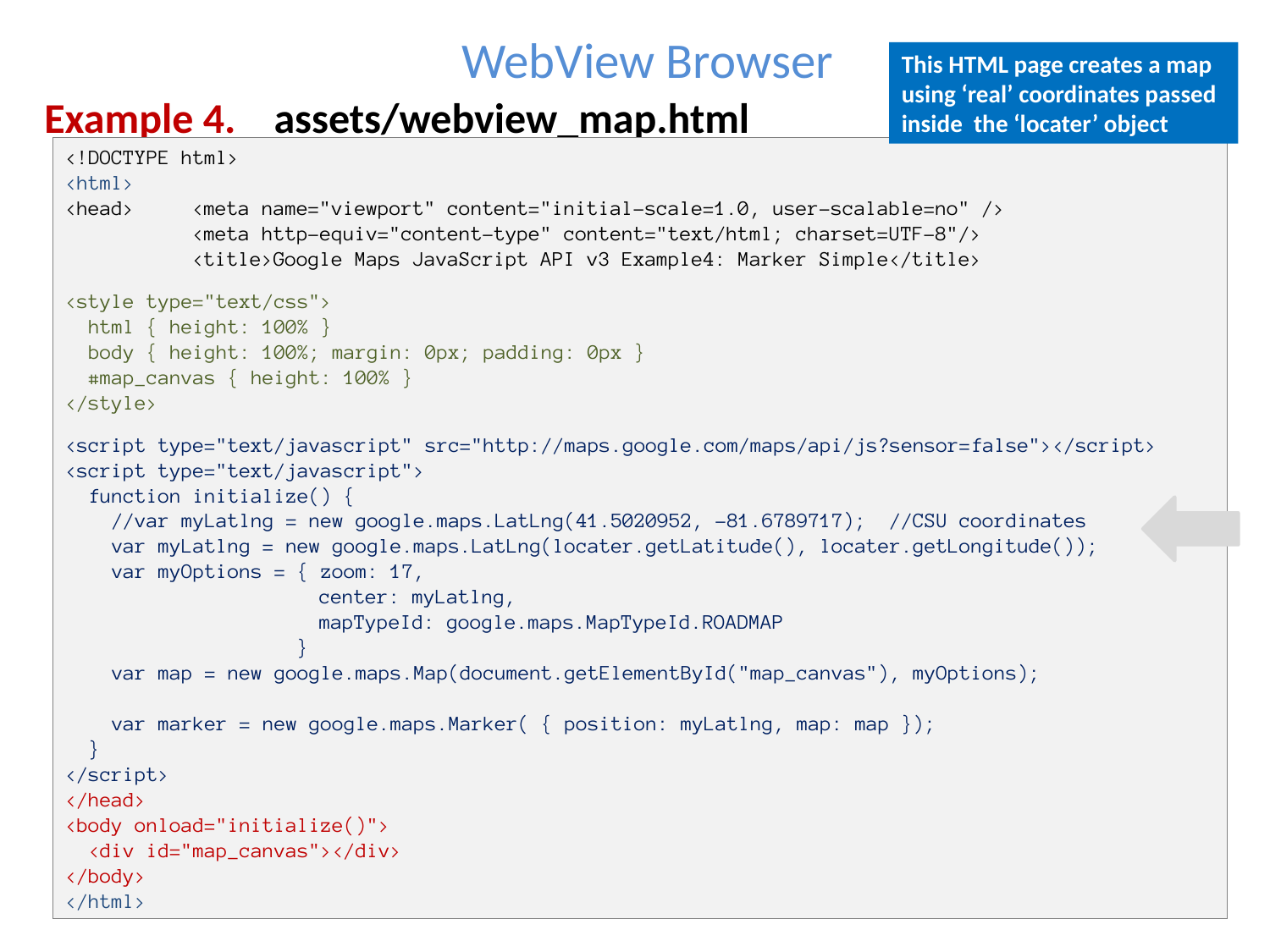

WebView Browser

This HTML page creates a map using ‘real’ coordinates passed inside  the ‘locater’ object
Example 4.    assets/webview_map.html
<!DOCTYPE html>
<html>
<head> 	<meta name="viewport" content="initial-scale=1.0, user-scalable=no" />
	<meta http-equiv="content-type" content="text/html; charset=UTF-8"/>
	<title>Google Maps JavaScript API v3 Example4: Marker Simple</title>

<style type="text/css">
  html { height: 100% }
  body { height: 100%; margin: 0px; padding: 0px }
  #map_canvas { height: 100% }
</style>

<script type="text/javascript" src="http://maps.google.com/maps/api/js?sensor=false"></script>
<script type="text/javascript">
  function initialize() {
    //var myLatlng = new google.maps.LatLng(41.5020952, -81.6789717);  //CSU coordinates
    var myLatlng = new google.maps.LatLng(locater.getLatitude(), locater.getLongitude());
    var myOptions = { zoom: 17,
      		center: myLatlng,
      		mapTypeId: google.maps.MapTypeId.ROADMAP
    	         }
    var map = new google.maps.Map(document.getElementById("map_canvas"), myOptions);

    var marker = new google.maps.Marker( { position: myLatlng, map: map });
  }
</script>
</head>
<body onload="initialize()">
  <div id="map_canvas"></div>
</body>
</html>

42